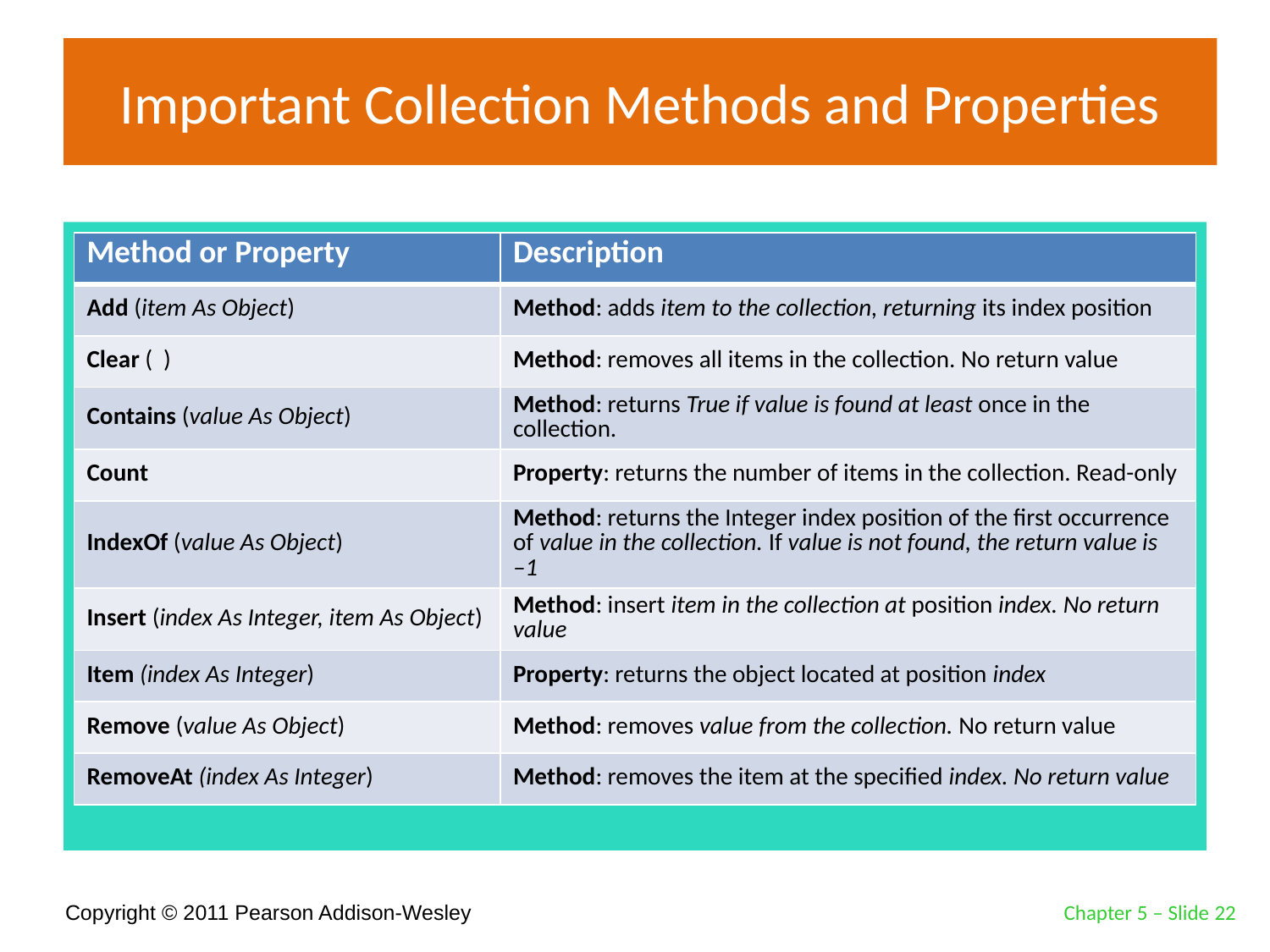

# Important Collection Methods and Properties

| Method or Property | Description |
| --- | --- |
| Add (item As Object) | Method: adds item to the collection, returning its index position |
| Clear ( ) | Method: removes all items in the collection. No return value |
| Contains (value As Object) | Method: returns True if value is found at least once in the collection. |
| Count | Property: returns the number of items in the collection. Read-only |
| IndexOf (value As Object) | Method: returns the Integer index position of the first occurrence of value in the collection. If value is not found, the return value is –1 |
| Insert (index As Integer, item As Object) | Method: insert item in the collection at position index. No return value |
| Item (index As Integer) | Property: returns the object located at position index |
| Remove (value As Object) | Method: removes value from the collection. No return value |
| RemoveAt (index As Integer) | Method: removes the item at the specified index. No return value |
Chapter 5 – Slide 22